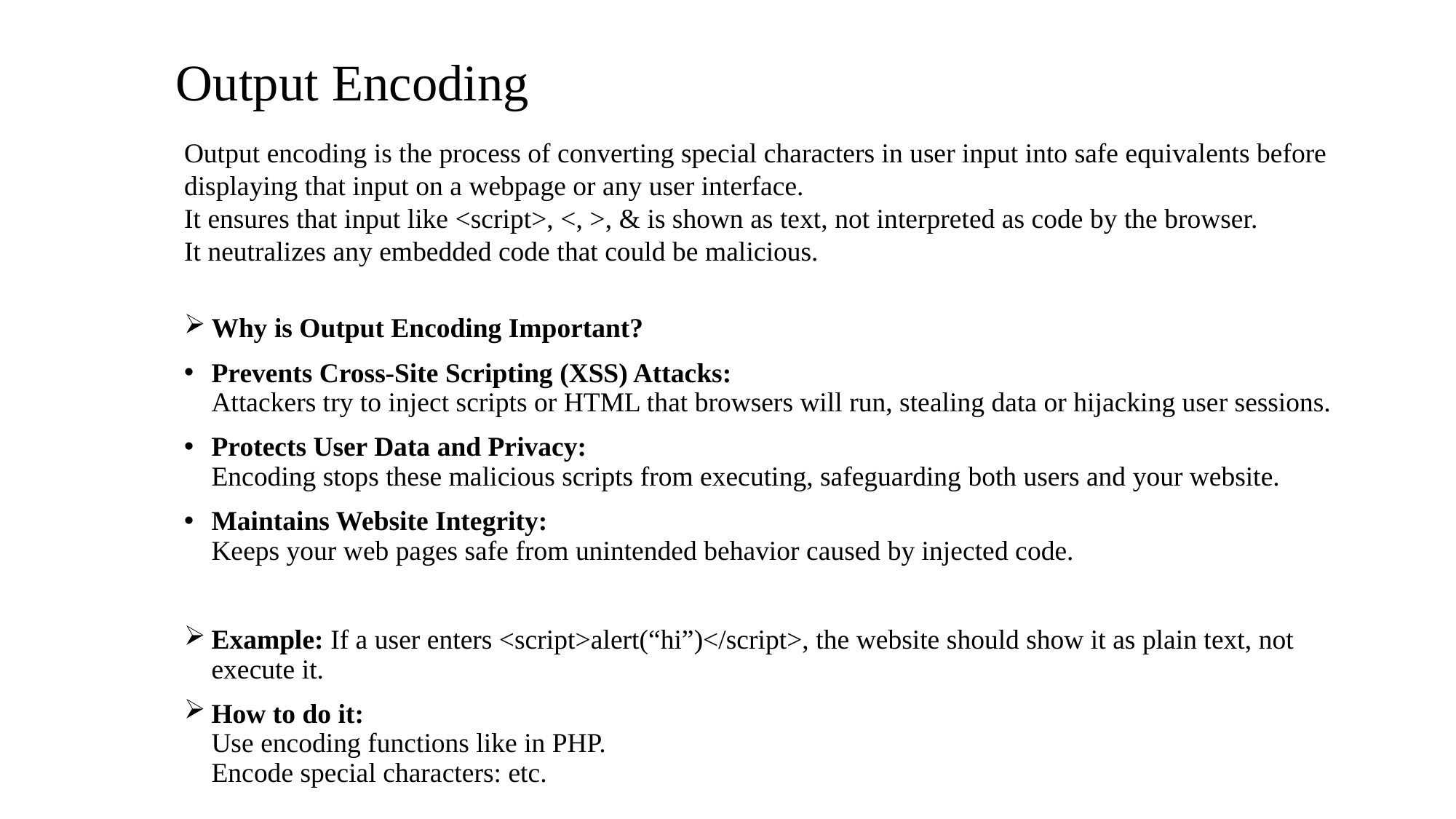

# Output Encoding
Output encoding is the process of converting special characters in user input into safe equivalents before displaying that input on a webpage or any user interface.
It ensures that input like <script>, <, >, & is shown as text, not interpreted as code by the browser.
It neutralizes any embedded code that could be malicious.

Why is Output Encoding Important?
Prevents Cross-Site Scripting (XSS) Attacks:
Attackers try to inject scripts or HTML that browsers will run, stealing data or hijacking user sessions.
Protects User Data and Privacy:
Encoding stops these malicious scripts from executing, safeguarding both users and your website.
Maintains Website Integrity:
Keeps your web pages safe from unintended behavior caused by injected code.

Example: If a user enters <script>alert(“hi”)</script>, the website should show it as plain text, not execute it.
How to do it:
Use encoding functions like in PHP.
Encode special characters: etc.